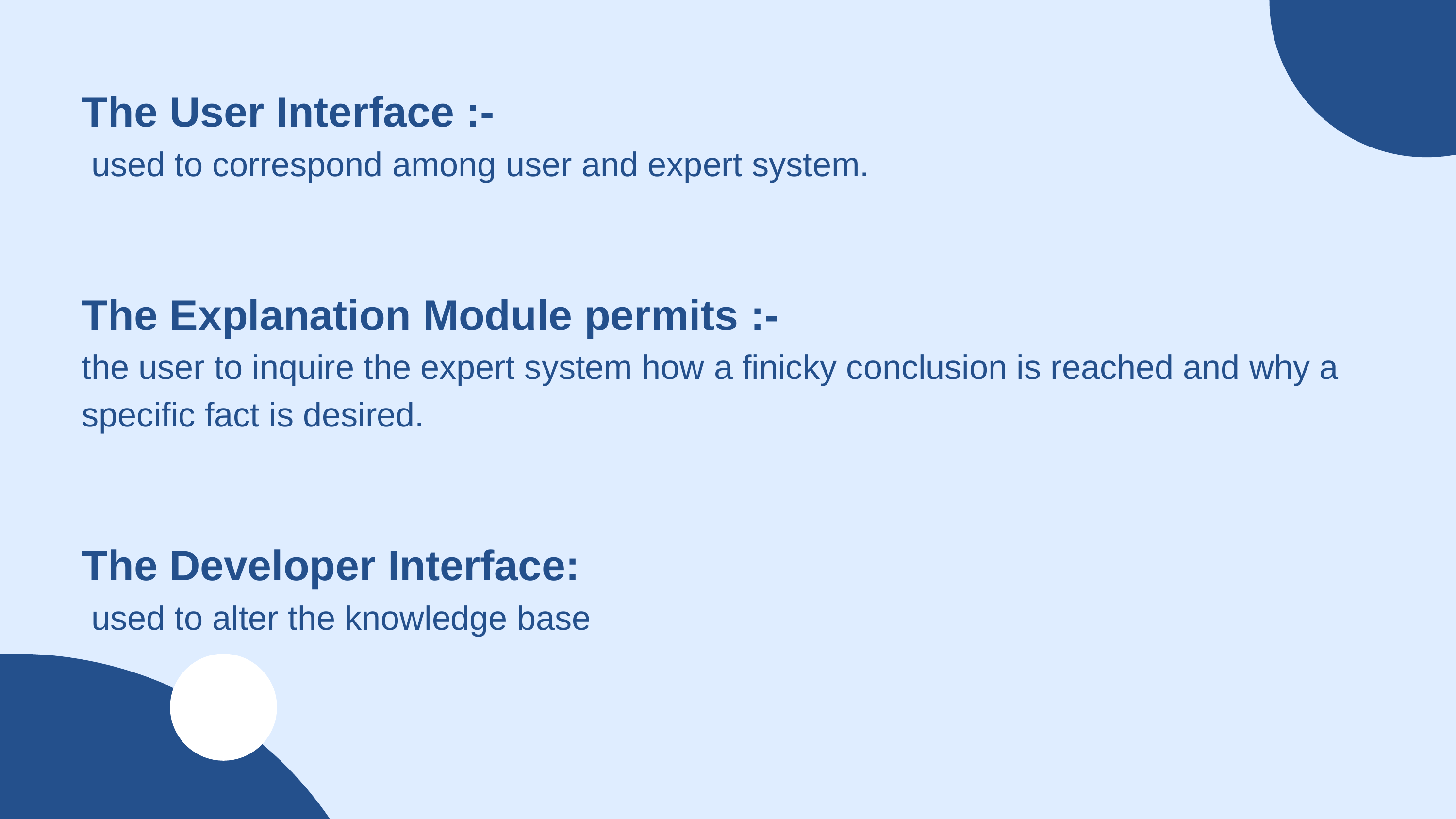

The User Interface :-
 used to correspond among user and expert system.

The Explanation Module permits :-
the user to inquire the expert system how a finicky conclusion is reached and why a specific fact is desired.

The Developer Interface:
 used to alter the knowledge base